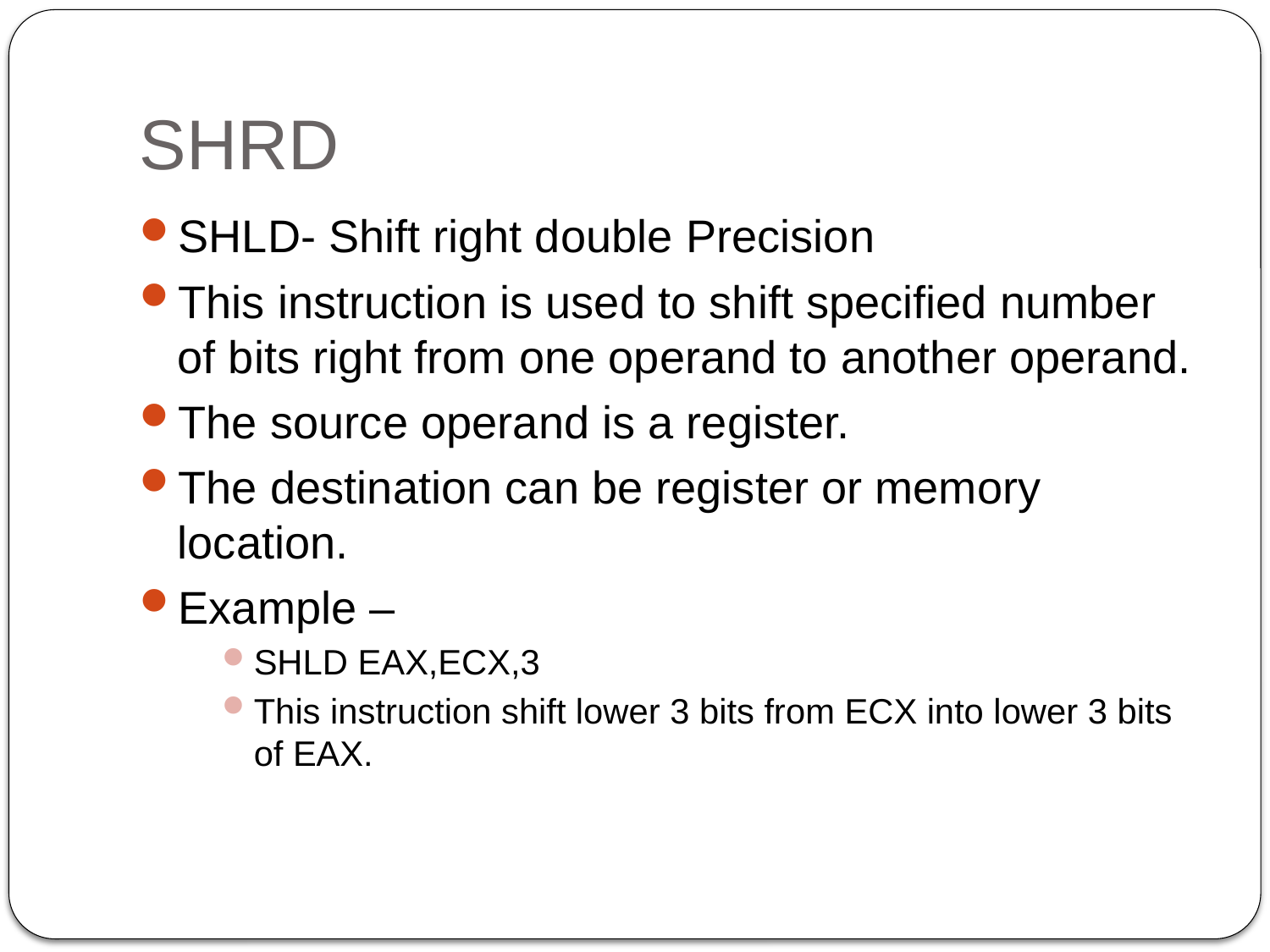

# SHRD
SHLD- Shift right double Precision
This instruction is used to shift specified number of bits right from one operand to another operand.
The source operand is a register.
The destination can be register or memory location.
Example –
SHLD EAX,ECX,3
This instruction shift lower 3 bits from ECX into lower 3 bits of EAX.